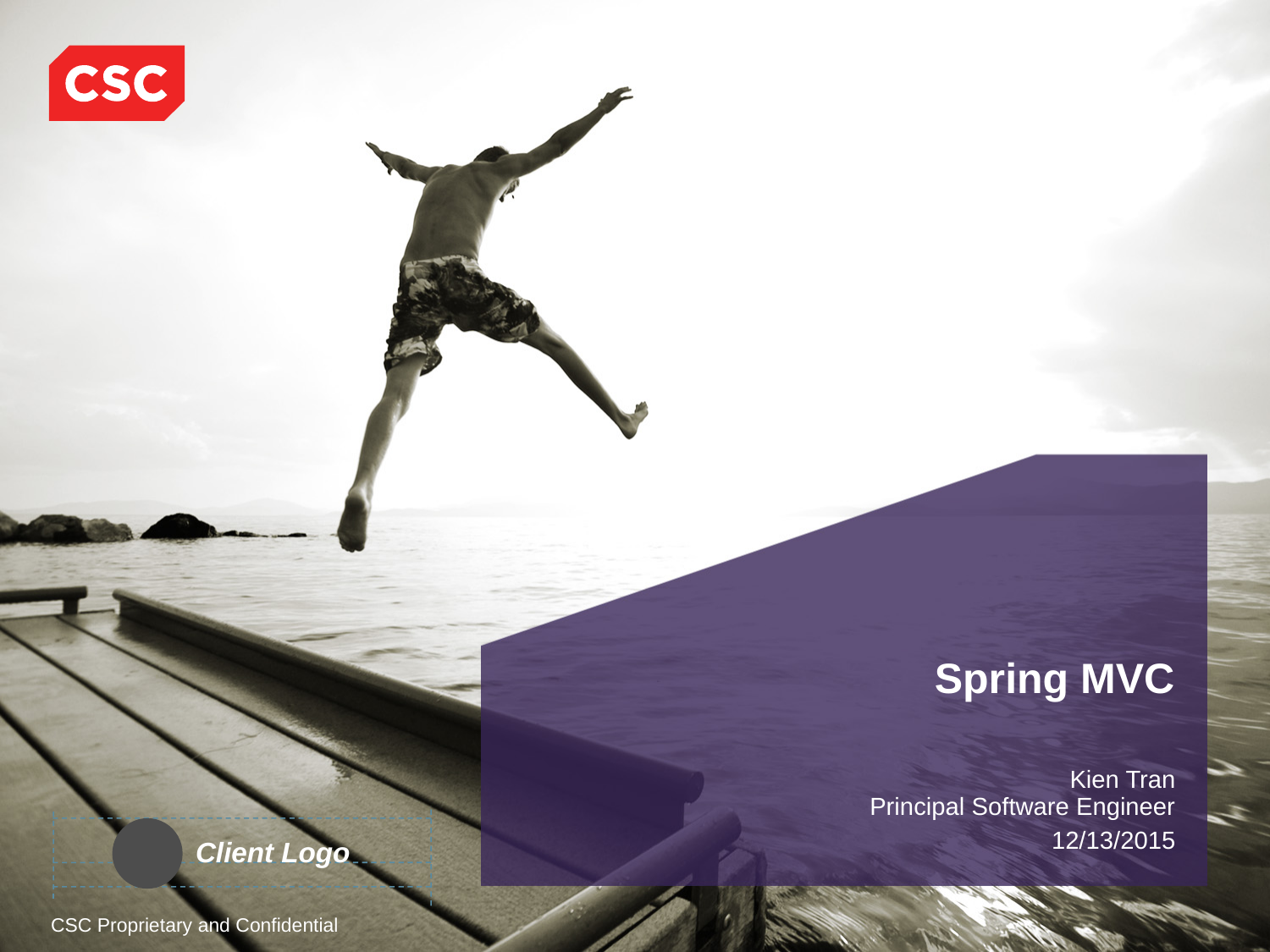

# Spring MVC
Kien Tran
Principal Software Engineer
12/13/2015

Client Logo